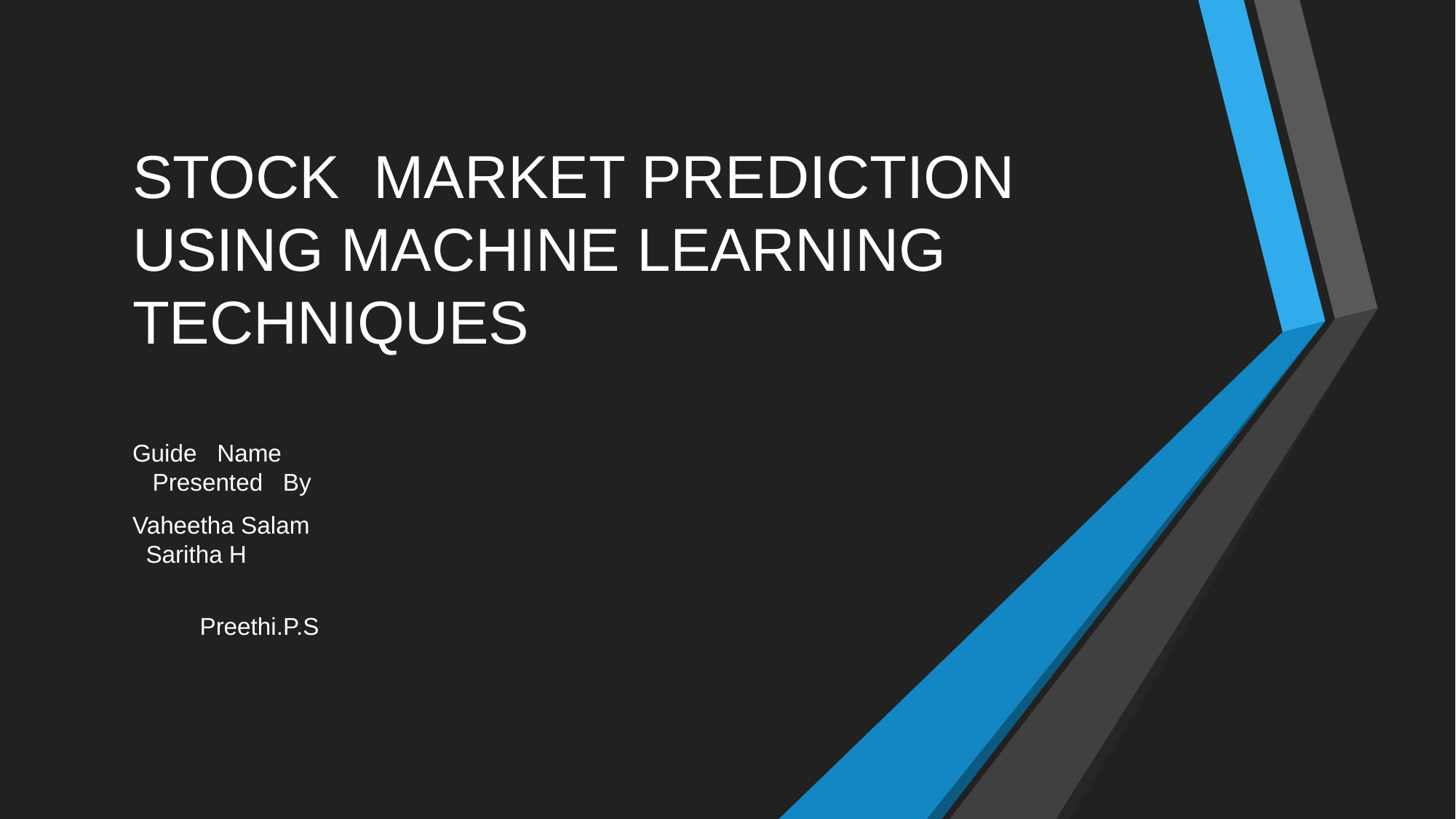

# STOCK  MARKET PREDICTION USING MACHINE LEARNING TECHNIQUES
Guide   Name                                                                                                            Presented   By
Vaheetha Salam                                                                                                       Saritha H
                                                                                                                                         Preethi.P.S